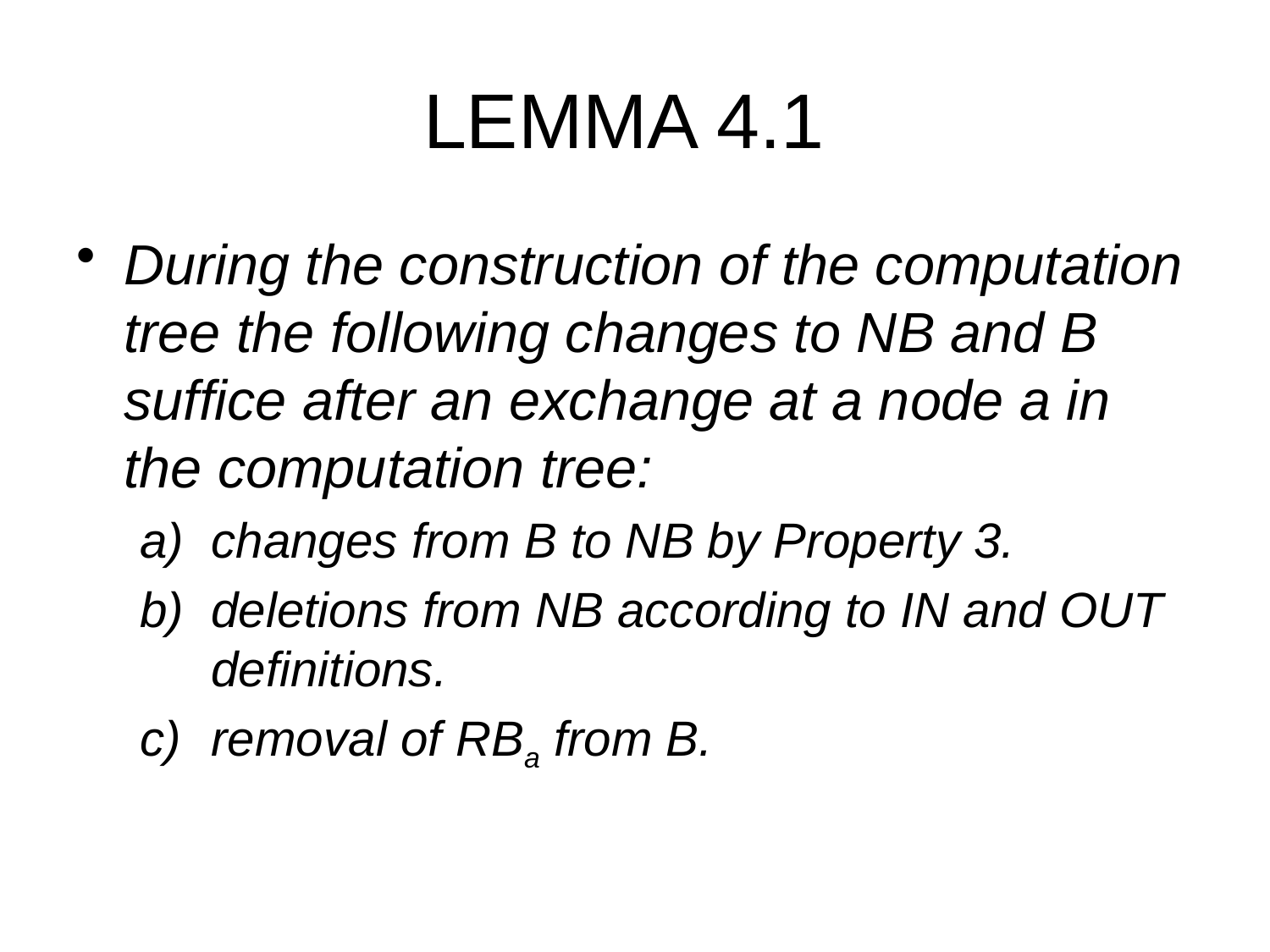

# LEMMA 4.1
During the construction of the computation tree the following changes to NB and B suffice after an exchange at a node a in the computation tree:
changes from B to NB by Property 3.
deletions from NB according to IN and OUT definitions.
removal of RBa from B.